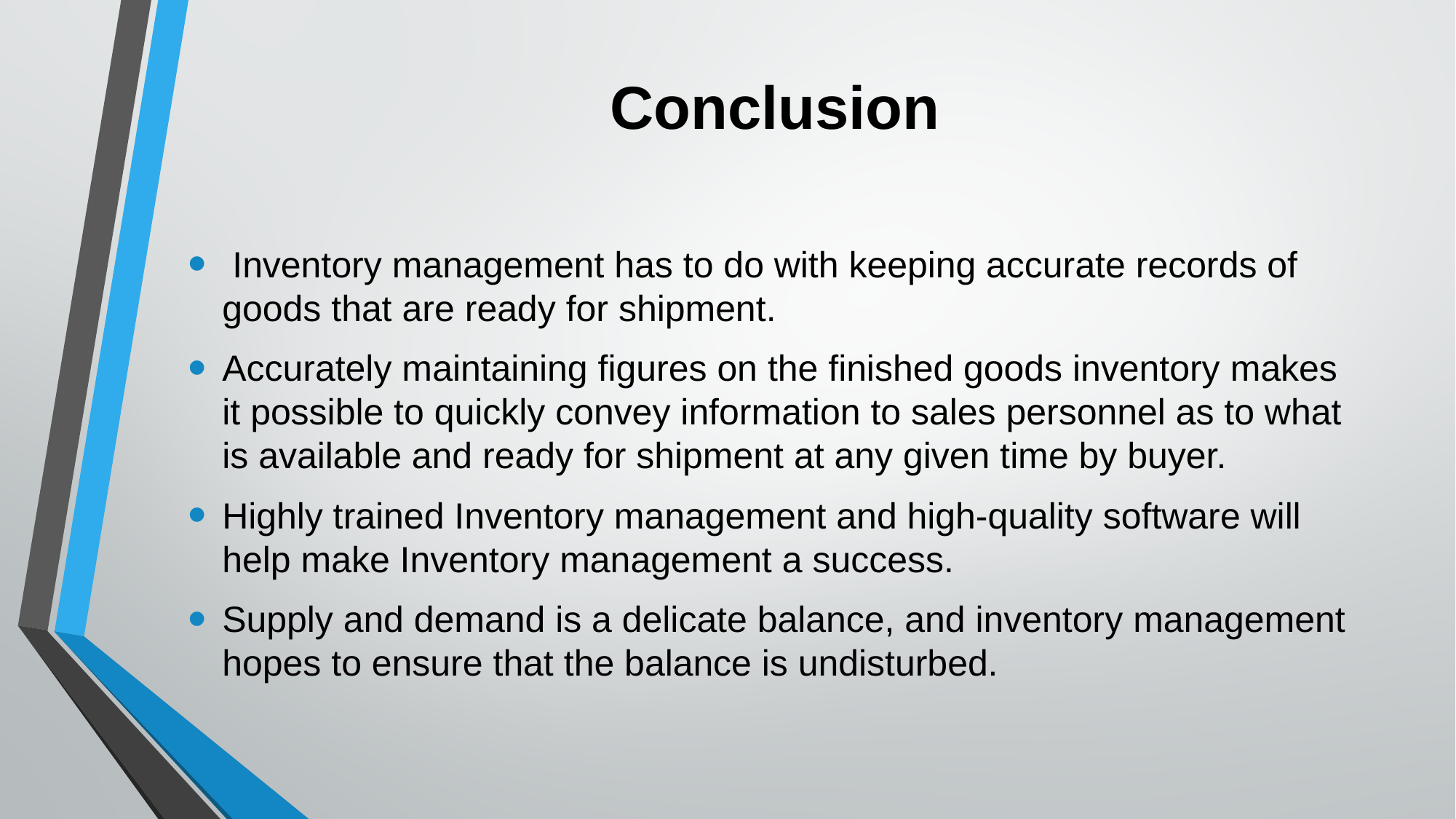

# Conclusion
 Inventory management has to do with keeping accurate records of goods that are ready for shipment.
Accurately maintaining figures on the finished goods inventory makes it possible to quickly convey information to sales personnel as to what is available and ready for shipment at any given time by buyer.
Highly trained Inventory management and high-quality software will help make Inventory management a success.
Supply and demand is a delicate balance, and inventory management hopes to ensure that the balance is undisturbed.